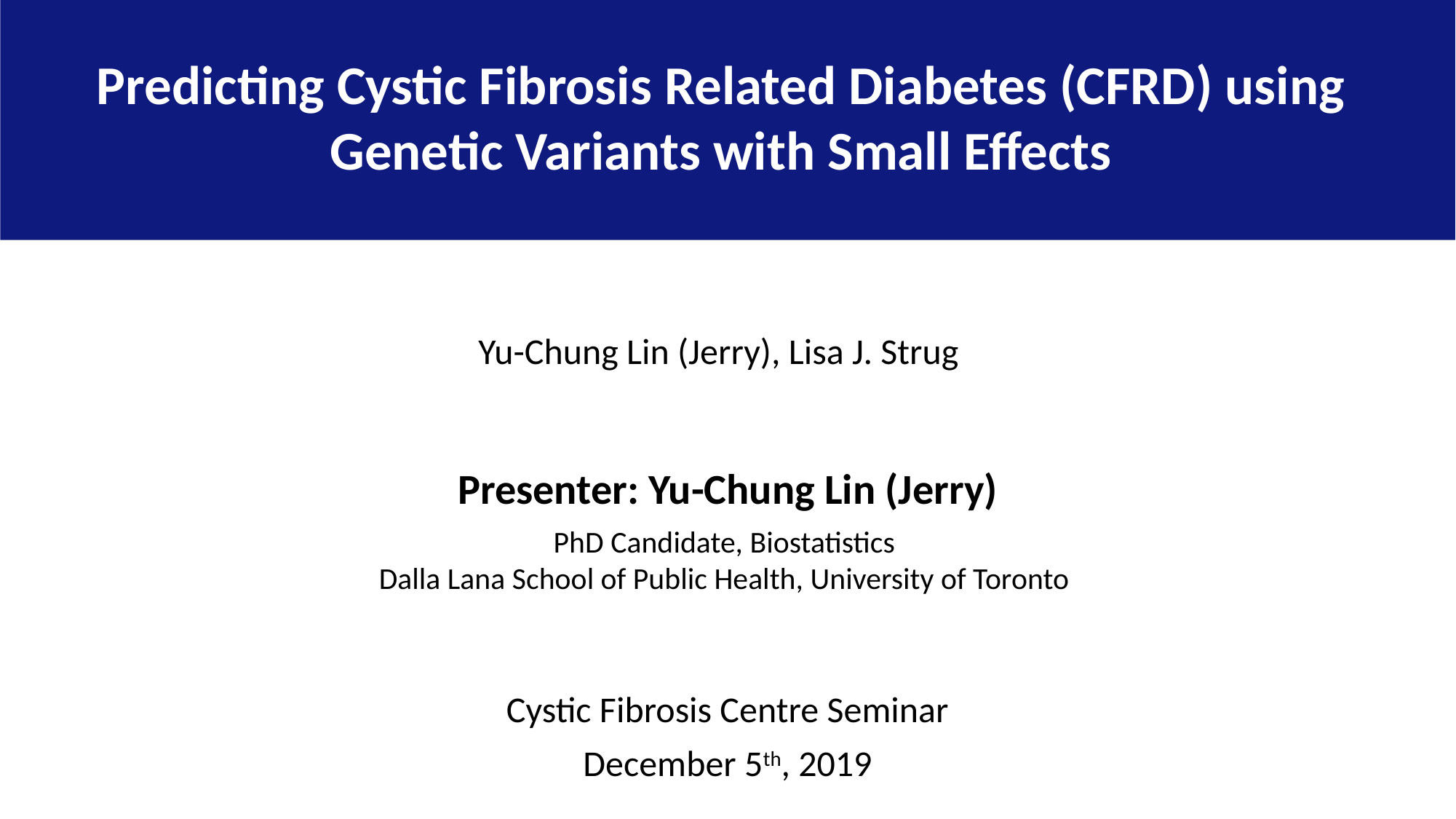

Predicting Cystic Fibrosis Related Diabetes (CFRD) using Genetic Variants with Small Effects

Yu-Chung Lin (Jerry), Lisa J. Strug
Presenter: Yu-Chung Lin (Jerry)
PhD Candidate, Biostatistics
Dalla Lana School of Public Health, University of Toronto
Cystic Fibrosis Centre Seminar
December 5th, 2019